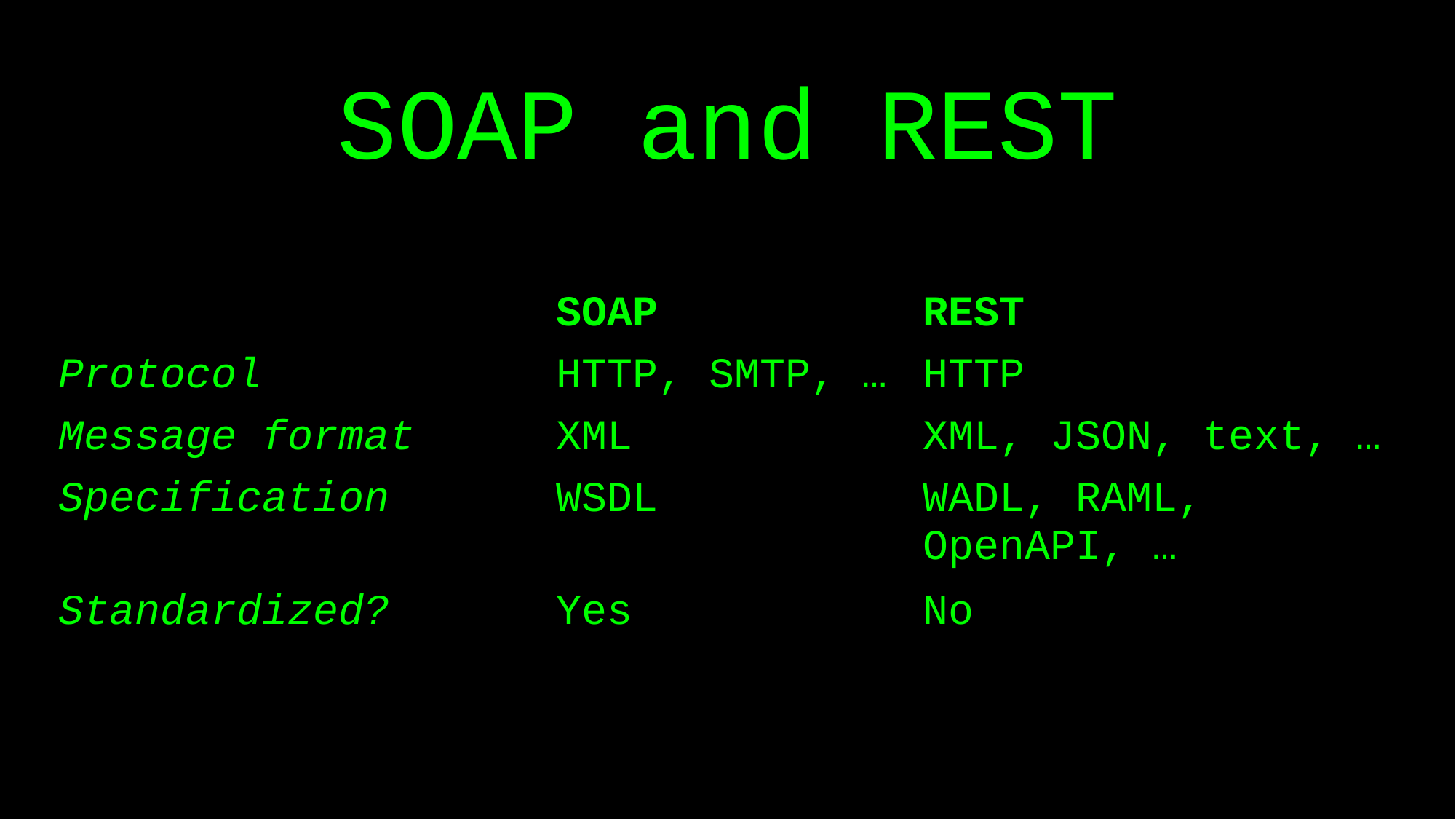

SOAP and REST
|  | SOAP | REST |
| --- | --- | --- |
| Protocol | HTTP, SMTP, … | HTTP |
| Message format | XML | XML, JSON, text, … |
| Specification | WSDL | WADL, RAML, OpenAPI, … |
| Standardized? | Yes | No |